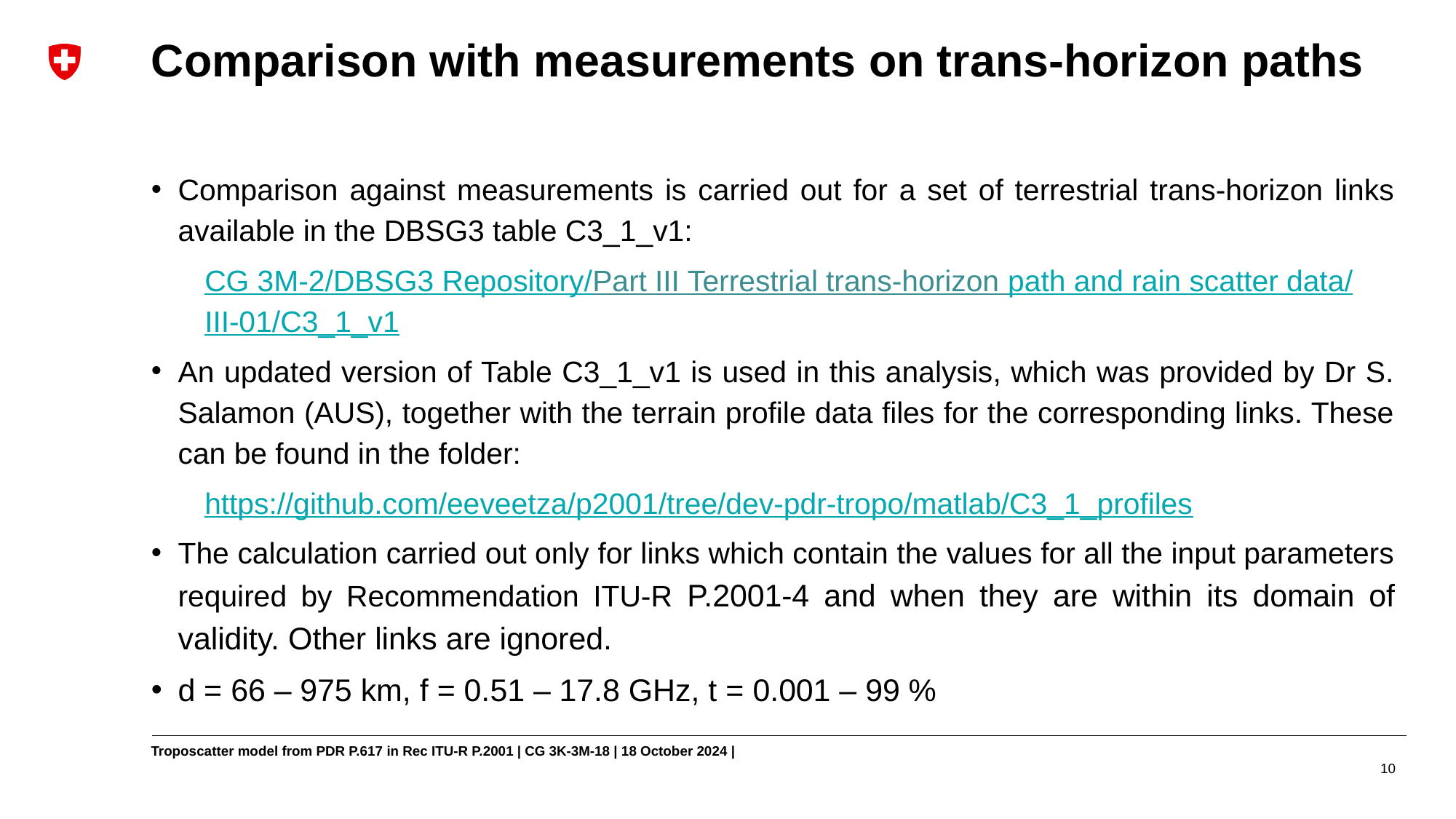

# Comparison with measurements on trans-horizon paths
Comparison against measurements is carried out for a set of terrestrial trans-horizon links available in the DBSG3 table C3_1_v1:
CG 3M-2/DBSG3 Repository/Part III Terrestrial trans-horizon path and rain scatter data/III-01/C3_1_v1
An updated version of Table C3_1_v1 is used in this analysis, which was provided by Dr S. Salamon (AUS), together with the terrain profile data files for the corresponding links. These can be found in the folder:
https://github.com/eeveetza/p2001/tree/dev-pdr-tropo/matlab/C3_1_profiles
The calculation carried out only for links which contain the values for all the input parameters required by Recommendation ITU-R P.2001-4 and when they are within its domain of validity. Other links are ignored.
d = 66 – 975 km, f = 0.51 – 17.8 GHz, t = 0.001 – 99 %
10